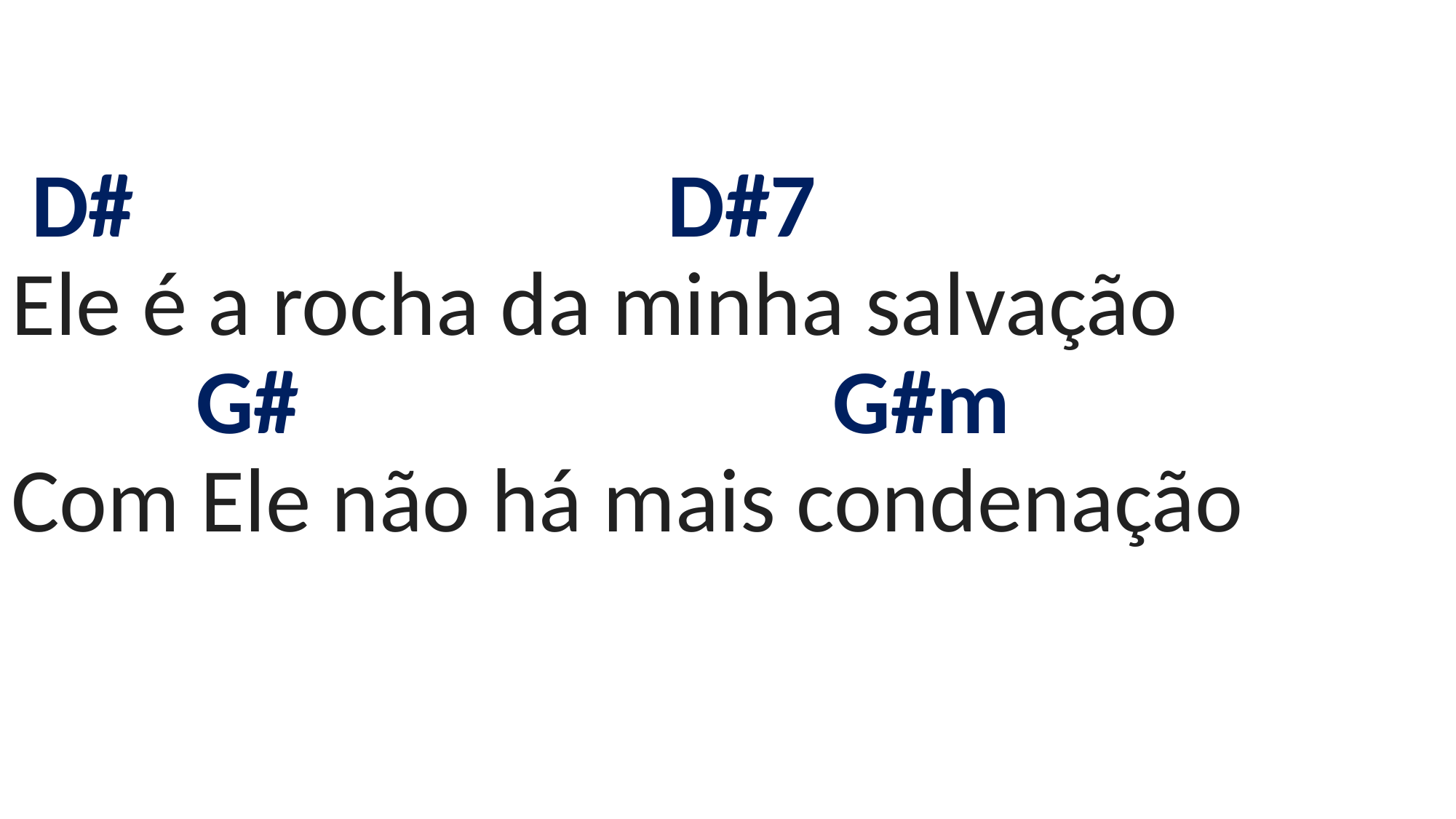

# D#                          D#7 Ele é a rocha da minha salvação G#                          G#m Com Ele não há mais condenação